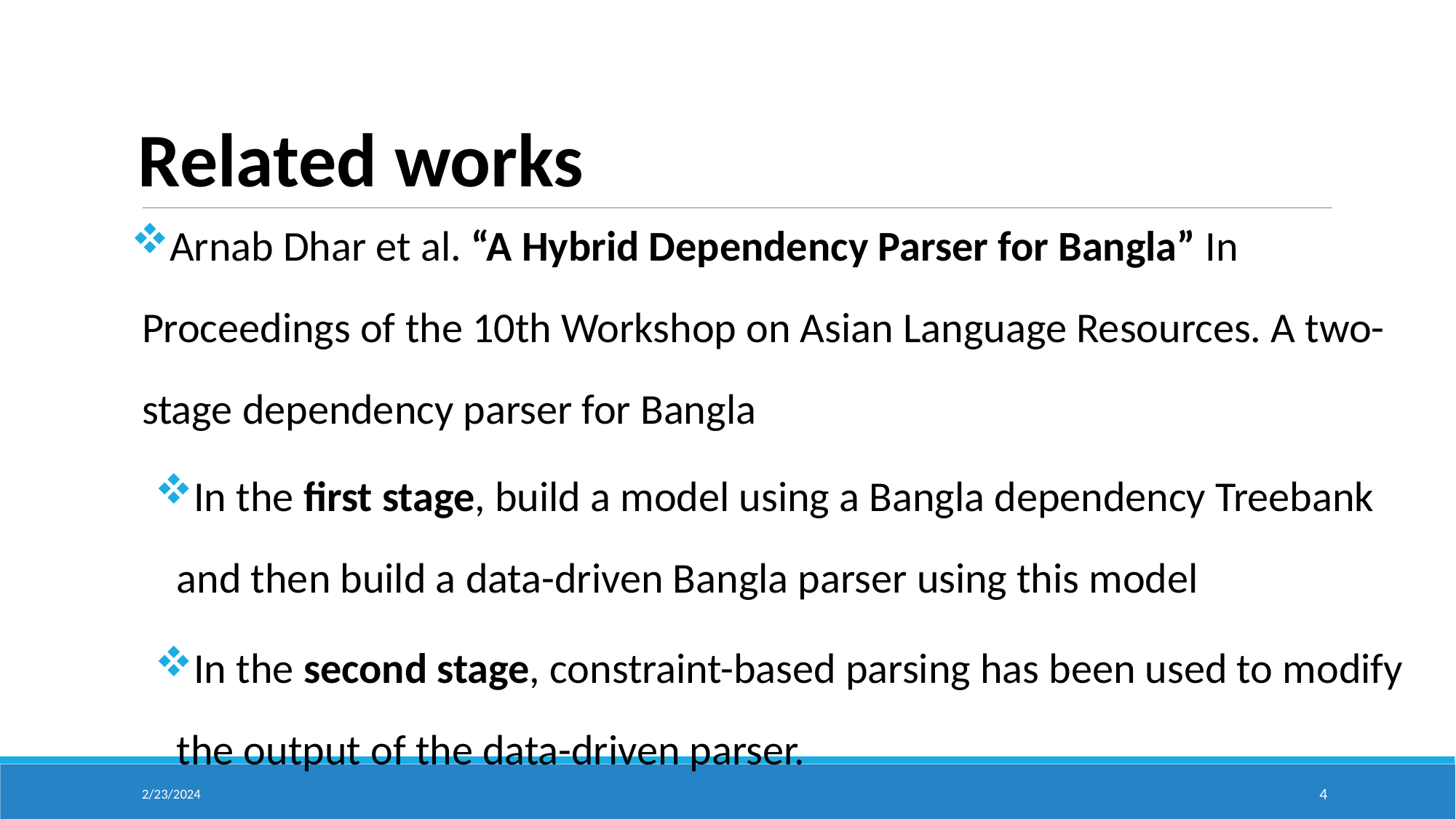

# Related works
Arnab Dhar et al. “A Hybrid Dependency Parser for Bangla” In Proceedings of the 10th Workshop on Asian Language Resources. A two-stage dependency parser for Bangla
In the first stage, build a model using a Bangla dependency Treebank and then build a data-driven Bangla parser using this model
In the second stage, constraint-based parsing has been used to modify the output of the data-driven parser.
2/23/2024
4